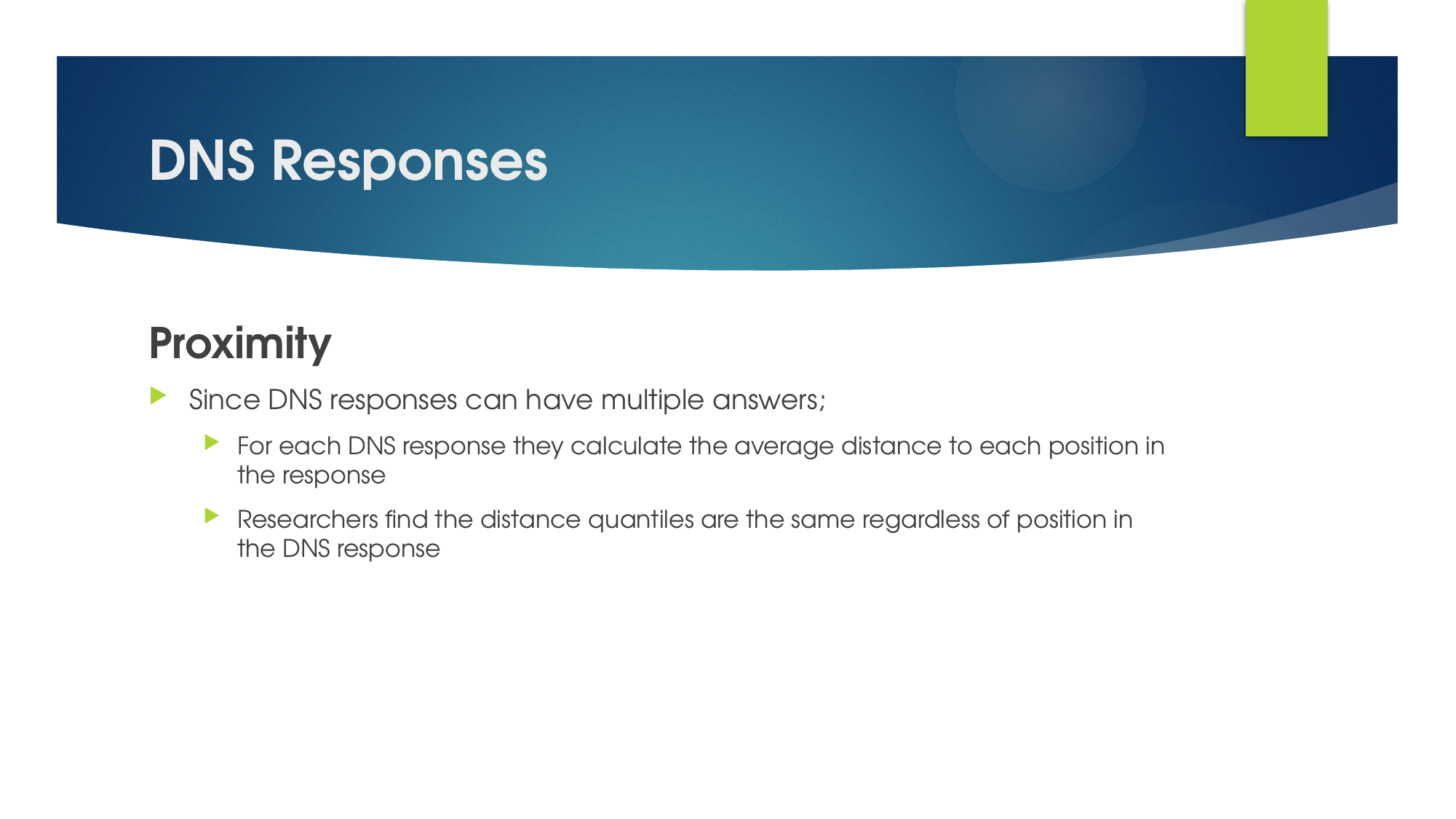

# DNS Responses
Proximity
Since DNS responses can have multiple answers;
For each DNS response they calculate the average distance to each position in the response
Researchers find the distance quantiles are the same regardless of position in the DNS response